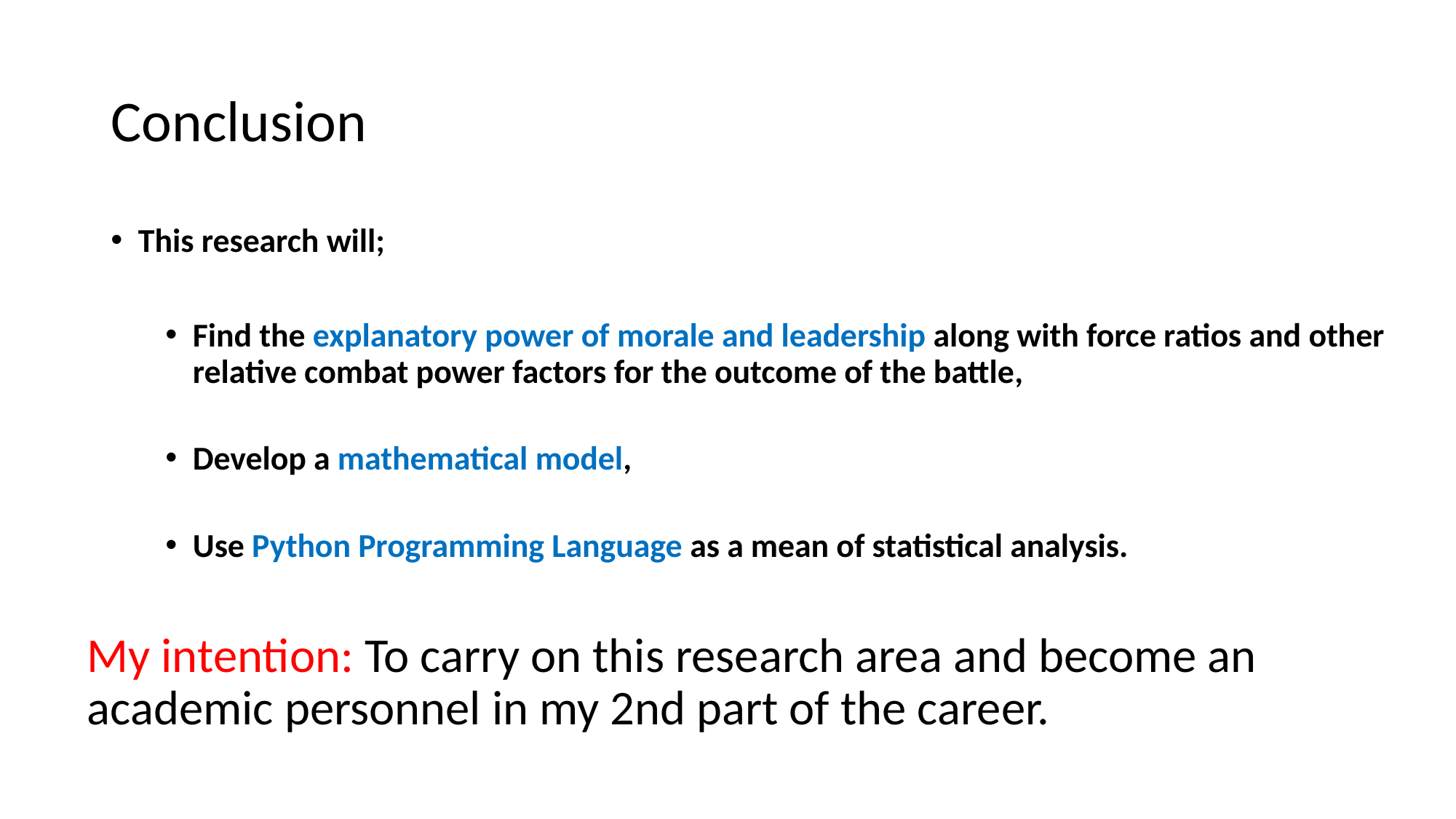

# Conclusion
This research will;

Find the explanatory power of morale and leadership along with force ratios and other relative combat power factors for the outcome of the battle,

Develop a mathematical model,

Use Python Programming Language as a mean of statistical analysis.

My intention: To carry on this research area and become an academic personnel in my 2nd part of the career.